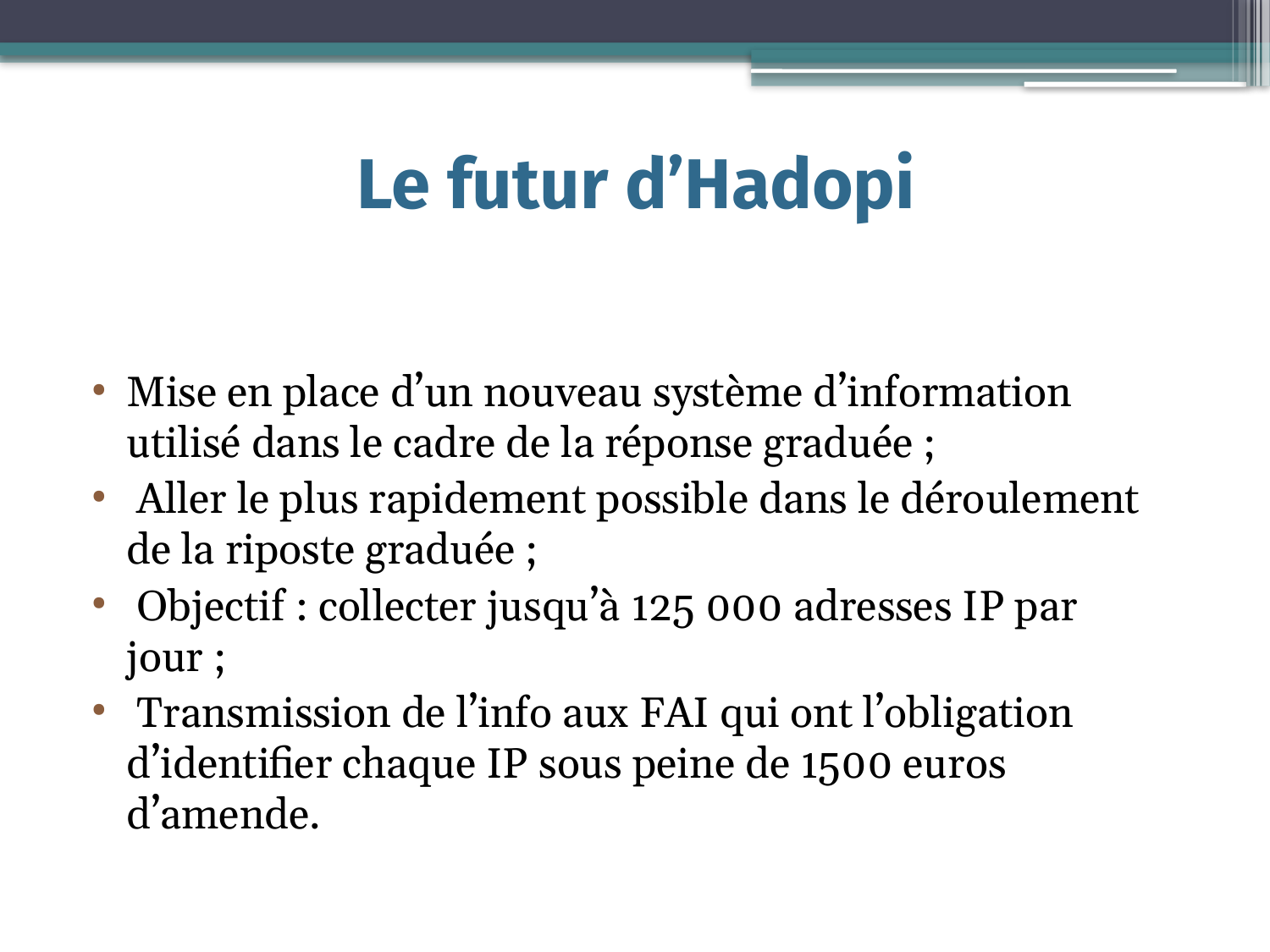

# Le futur d’Hadopi

Mise en place d’un nouveau système d’information utilisé dans le cadre de la réponse graduée ;
 Aller le plus rapidement possible dans le déroulement de la riposte graduée ;
 Objectif : collecter jusqu’à 125 000 adresses IP par 	jour ;
 Transmission de l’info aux FAI qui ont l’obligation d’identifier chaque IP sous peine de 1500 euros d’amende.